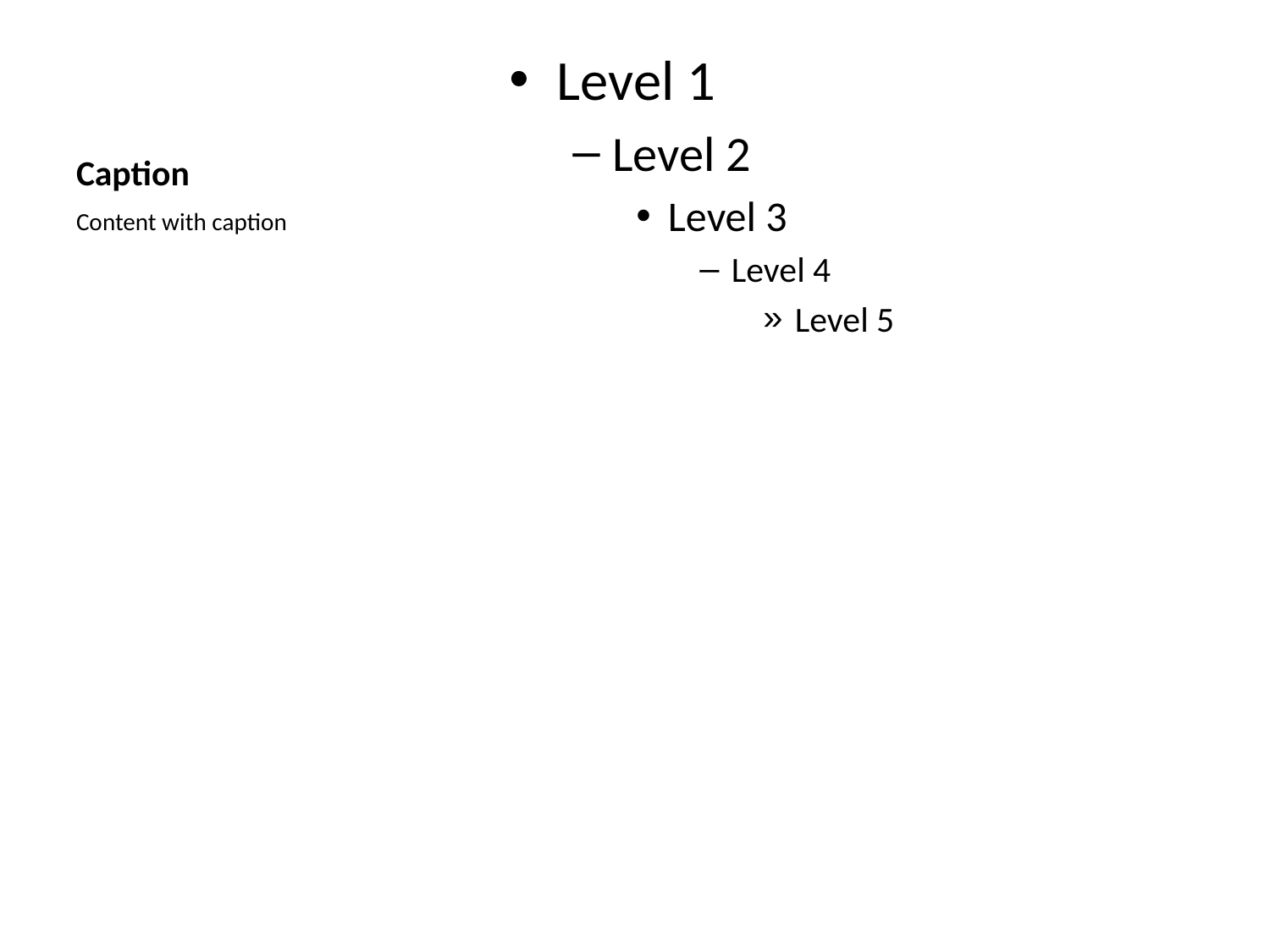

# Caption
Level 1
Level 2
Level 3
Level 4
Level 5
Content with caption